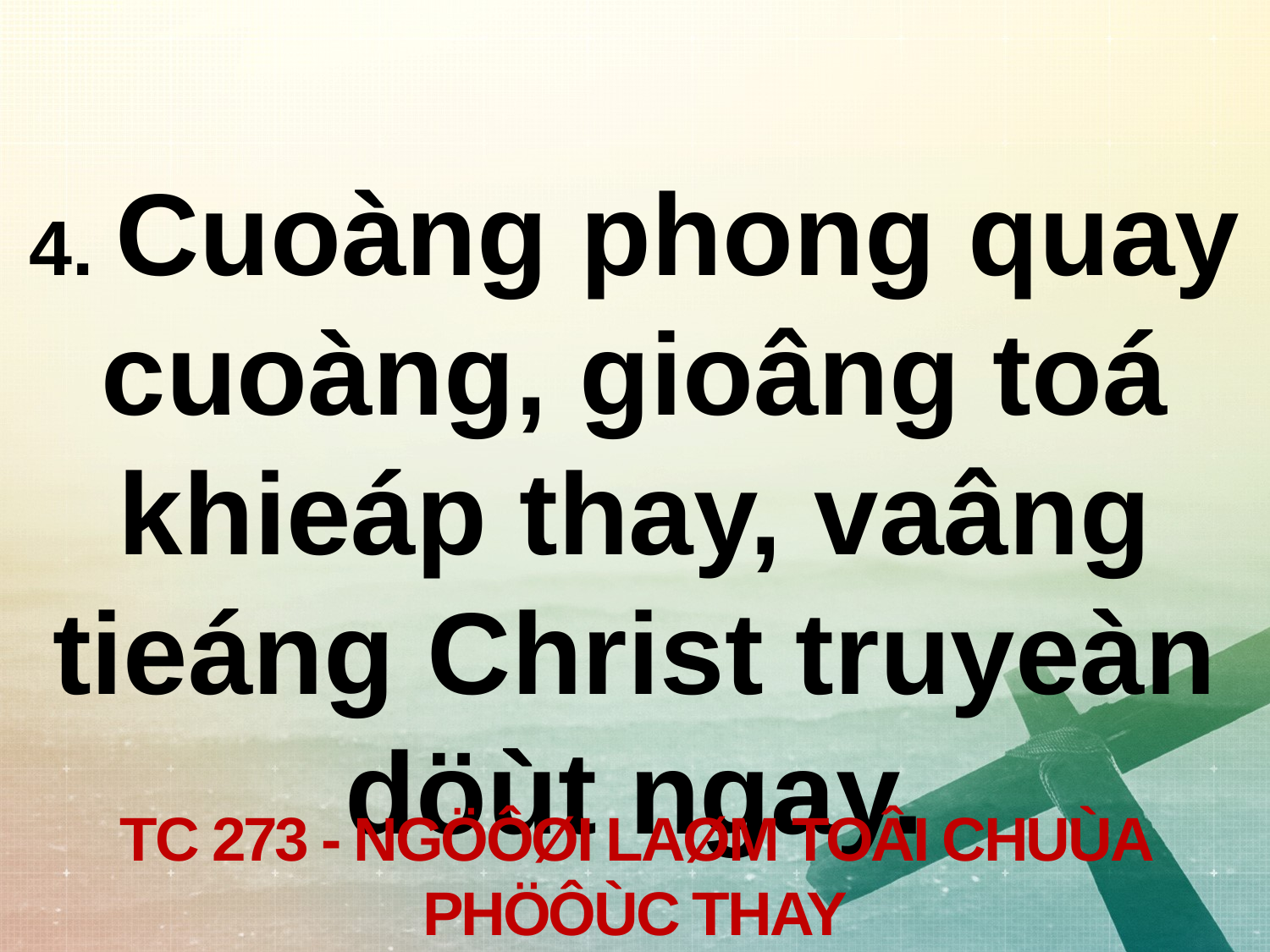

4. Cuoàng phong quay cuoàng, gioâng toá khieáp thay, vaâng tieáng Christ truyeàn döùt ngay.
TC 273 - NGÖÔØI LAØM TOÂI CHUÙA PHÖÔÙC THAY